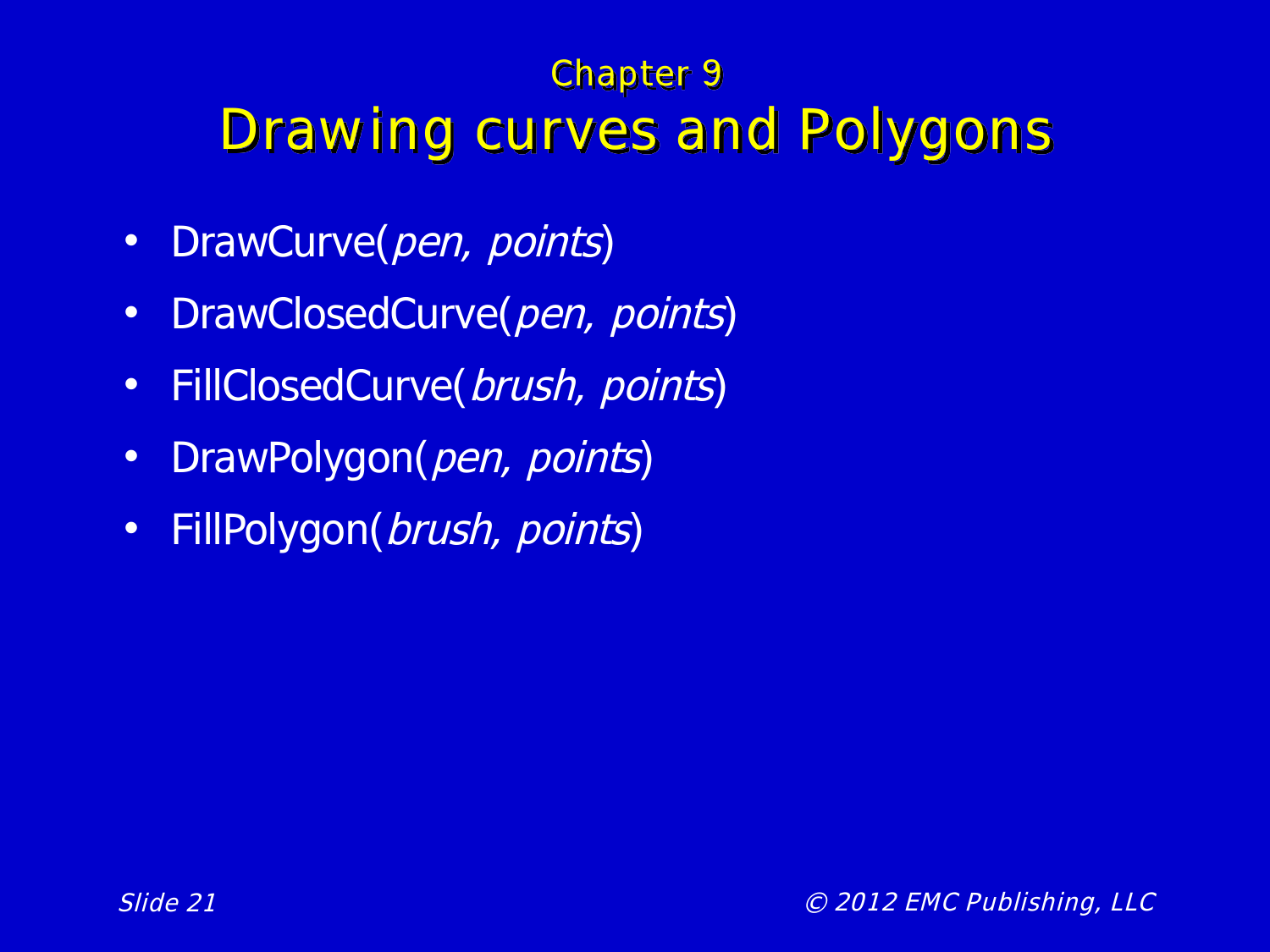

# Chapter 9 Drawing curves and Polygons
DrawCurve(pen, points)
DrawClosedCurve(pen, points)
FillClosedCurve(brush, points)
DrawPolygon(pen, points)
FillPolygon(brush, points)
© 2012 EMC Publishing, LLC
Slide 21